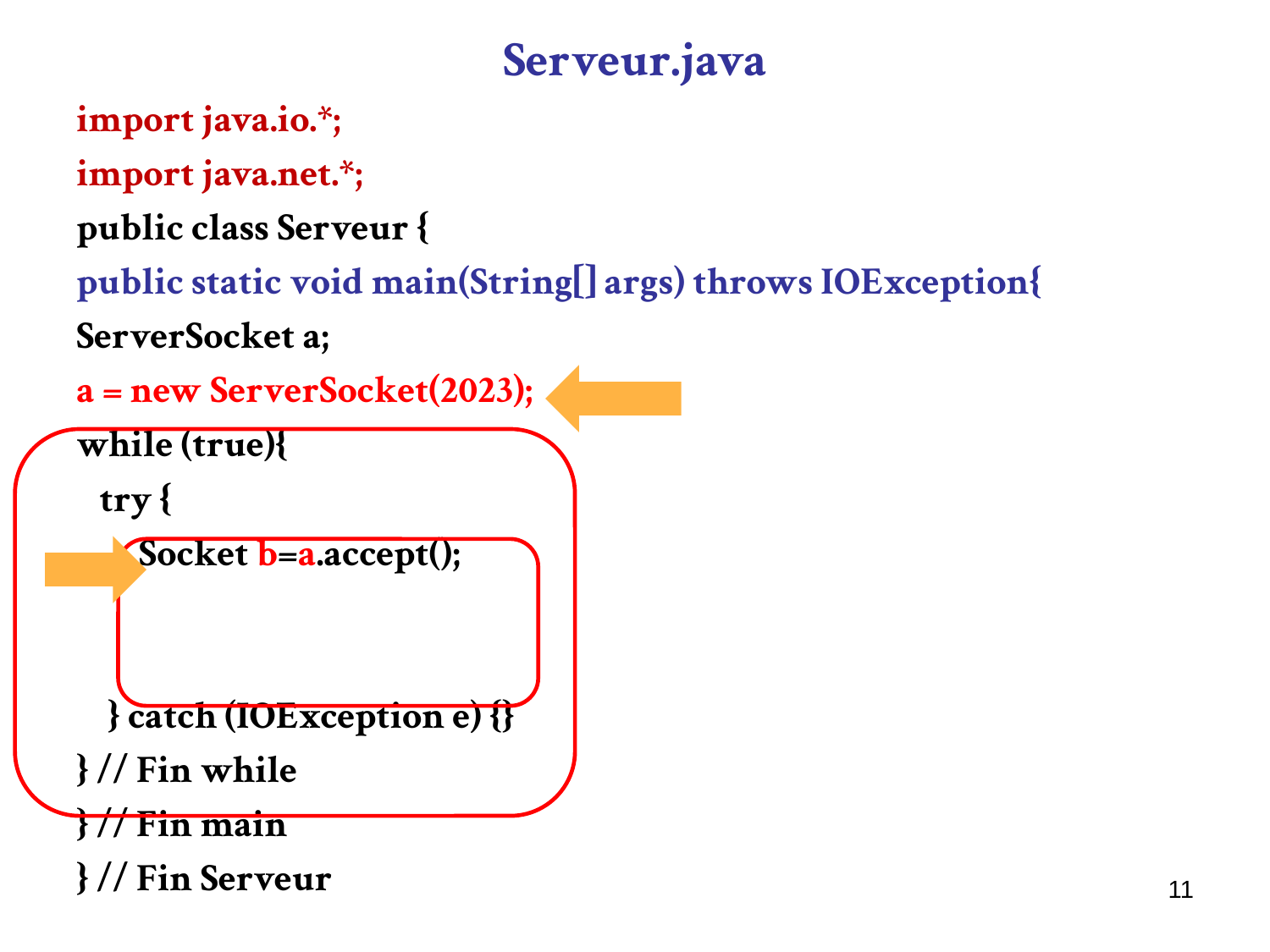

# Serveur.java
import java.io.*;
import java.net.*;
public class Serveur {
public static void main(String[] args) throws IOException{
ServerSocket a;
a = new ServerSocket(2023);
while (true){
   try {
        Socket b=a.accept();

    } catch (IOException e) {}
} // Fin while
} // Fin main
} // Fin Serveur

11